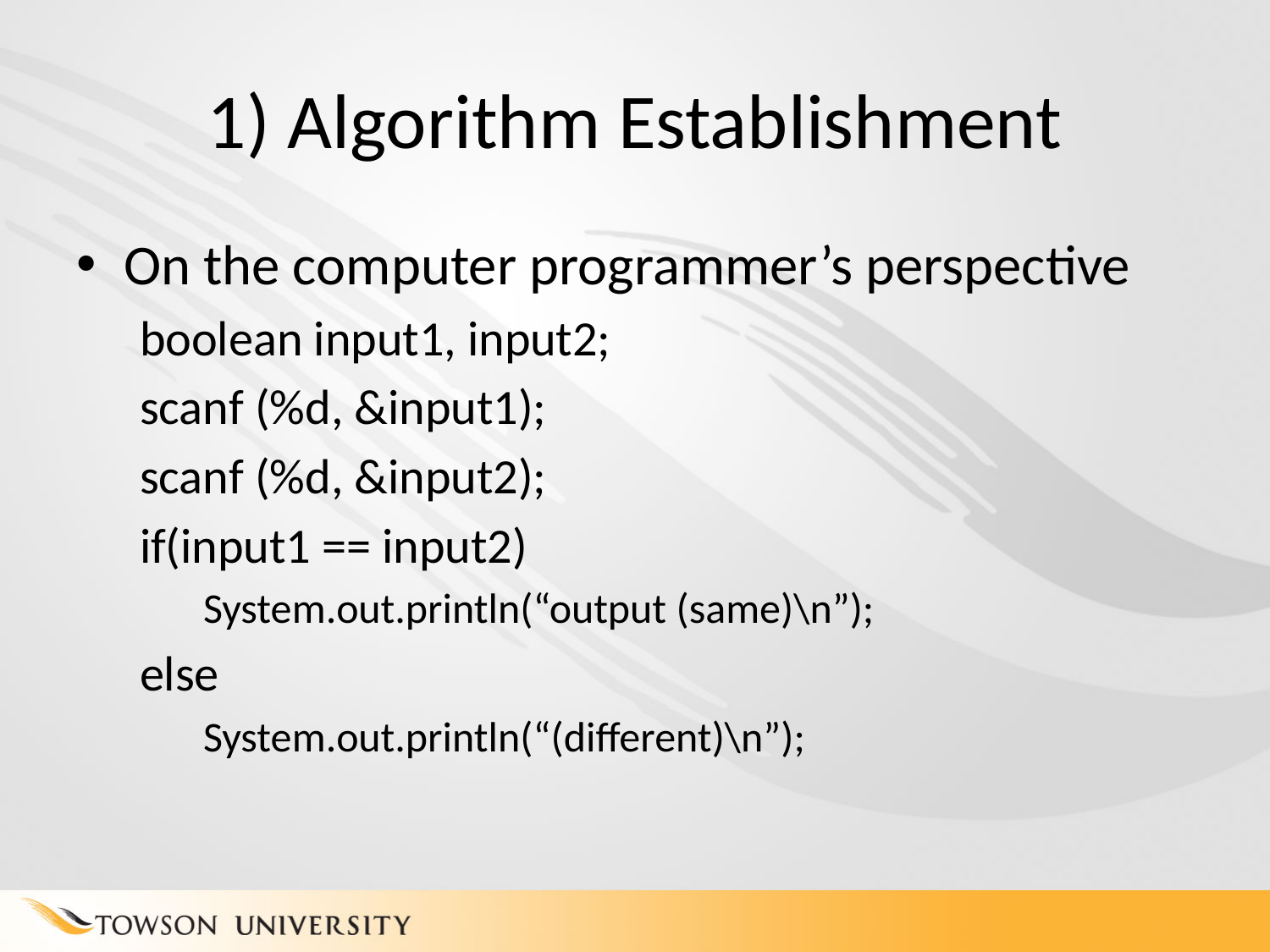

# 1) Algorithm Establishment
On the computer programmer’s perspective
boolean input1, input2;
scanf (%d, &input1);
scanf (%d, &input2);
if(input1 == input2)
System.out.println(“output (same)\n”);
else
System.out.println(“(different)\n”);